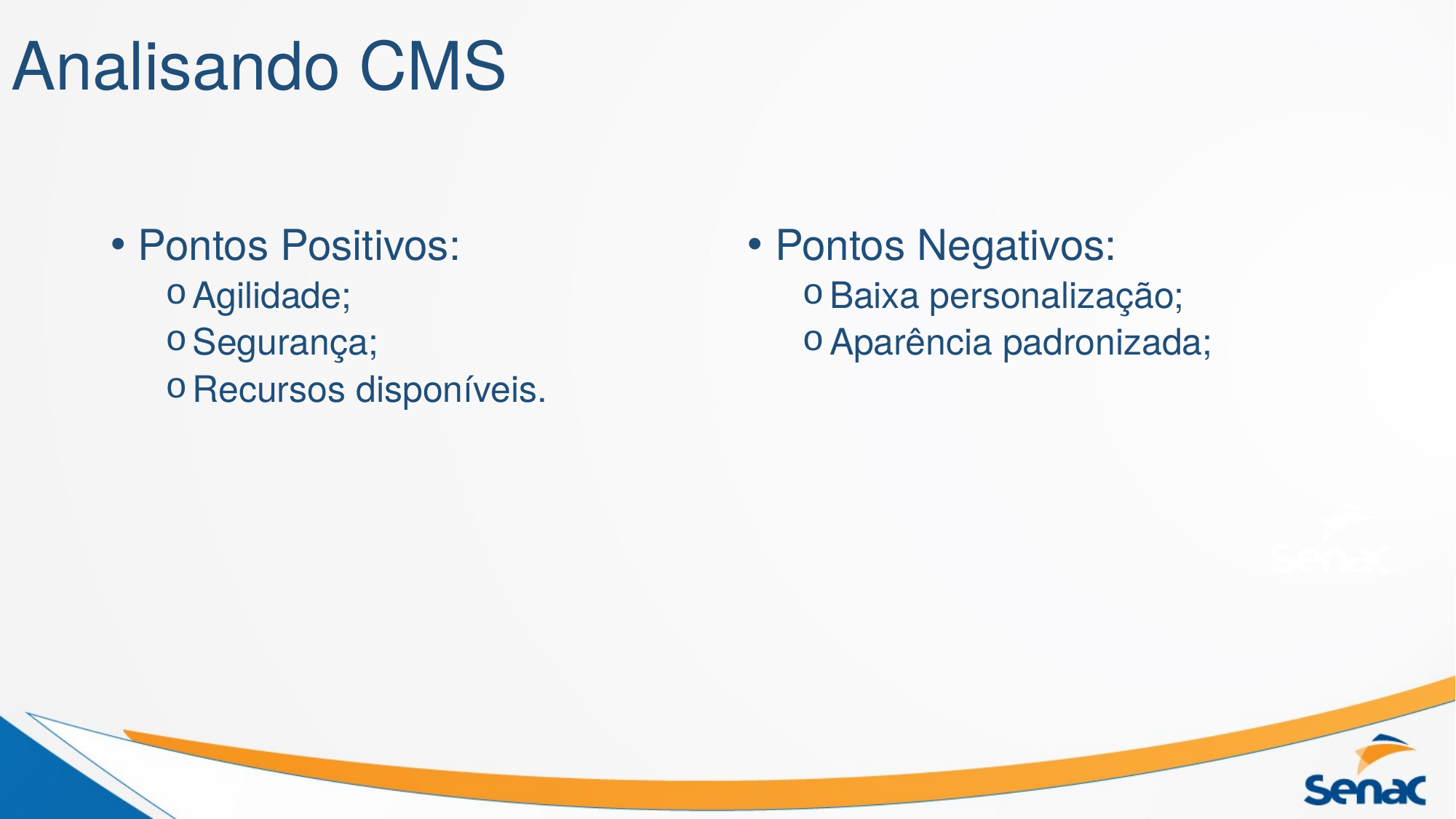

# Analisando CMS
Pontos Positivos:
Agilidade;
Segurança;
Recursos disponíveis.
Pontos Negativos:
Baixa personalização;
Aparência padronizada;